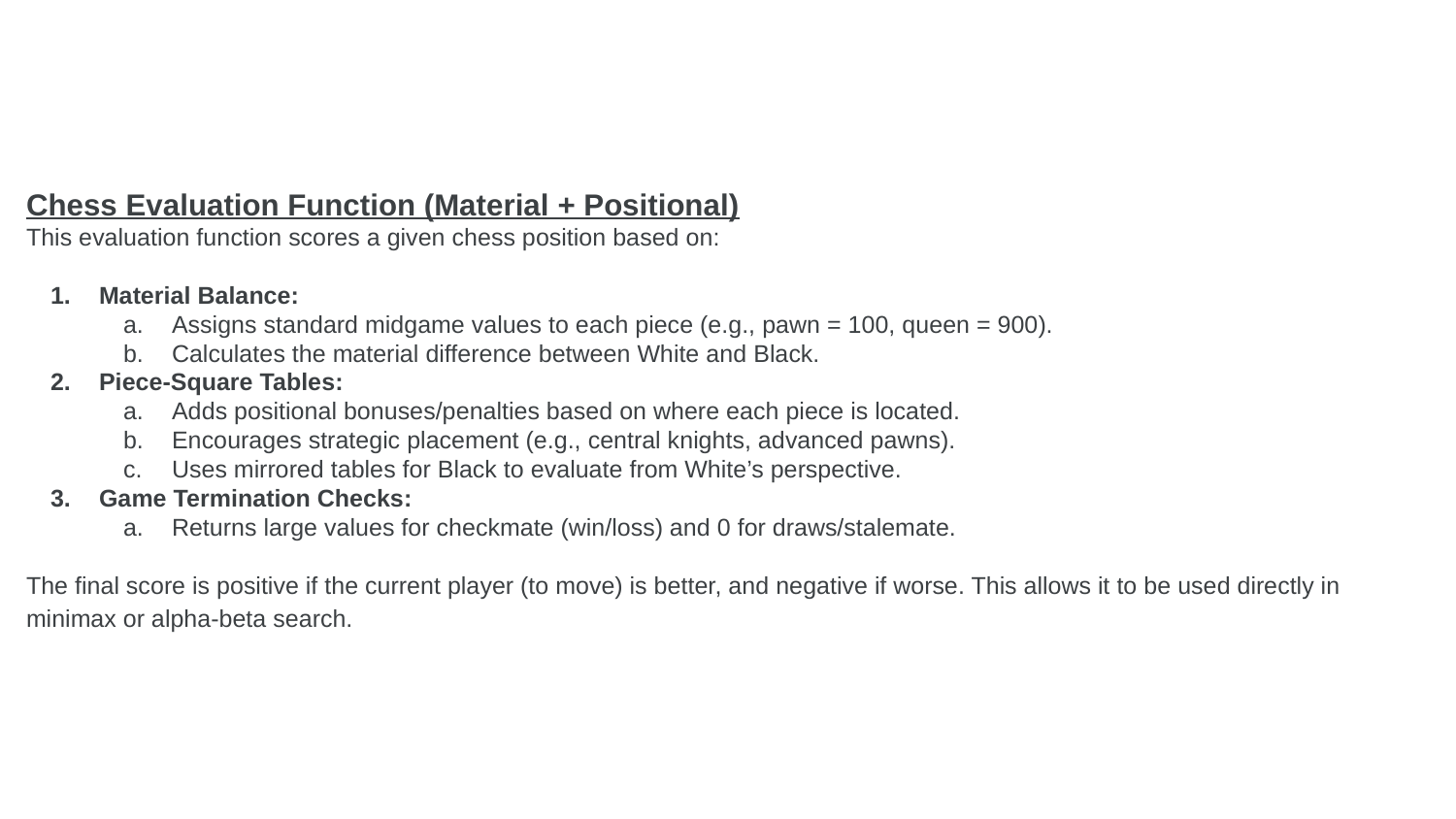

Chess Evaluation Function (Material + Positional)
This evaluation function scores a given chess position based on:

Material Balance:
Assigns standard midgame values to each piece (e.g., pawn = 100, queen = 900).
Calculates the material difference between White and Black.
Piece-Square Tables:
Adds positional bonuses/penalties based on where each piece is located.
Encourages strategic placement (e.g., central knights, advanced pawns).
Uses mirrored tables for Black to evaluate from White’s perspective.
Game Termination Checks:
Returns large values for checkmate (win/loss) and 0 for draws/stalemate.
The final score is positive if the current player (to move) is better, and negative if worse. This allows it to be used directly in minimax or alpha-beta search.